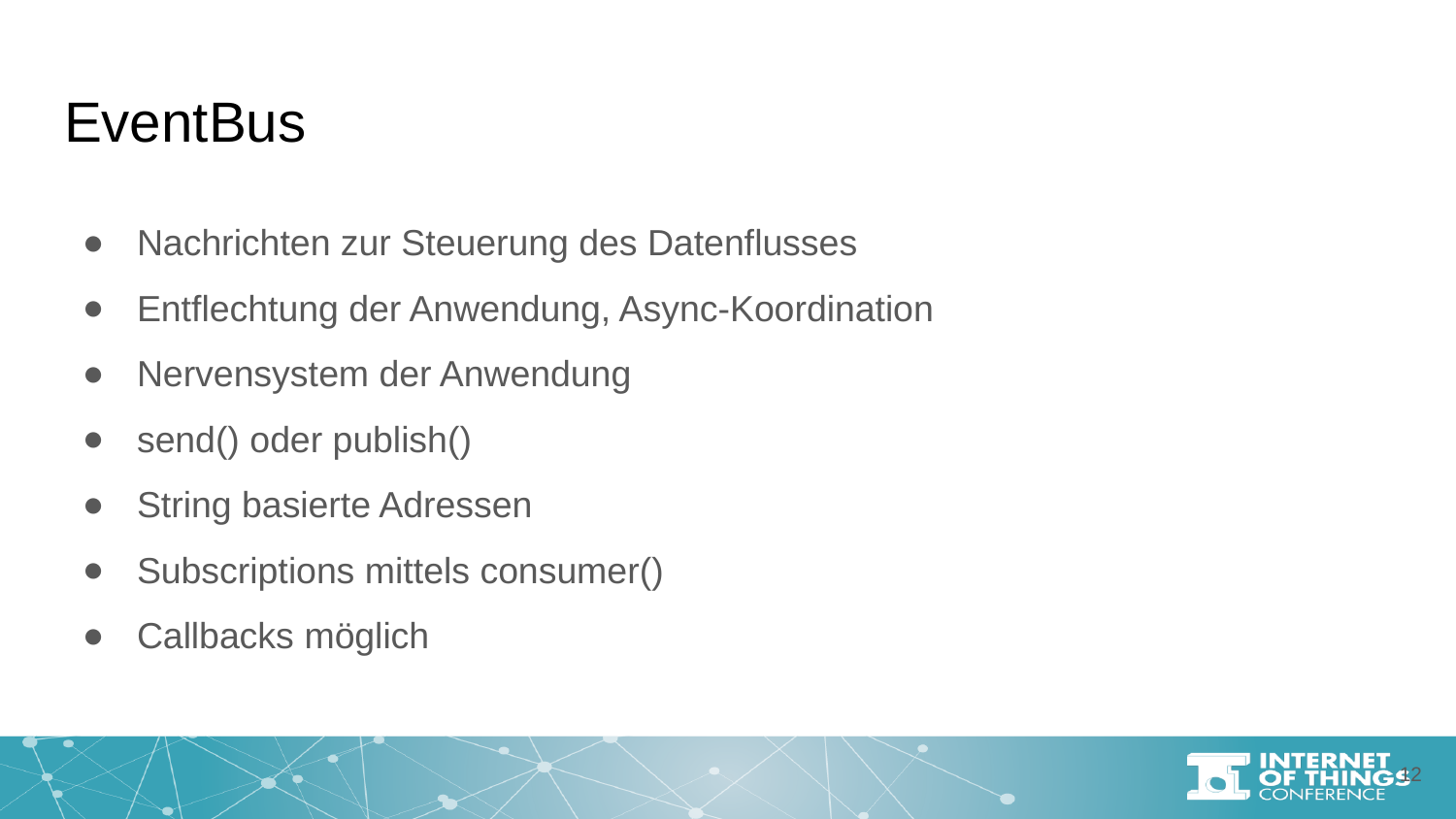

# EventBus
Nachrichten zur Steuerung des Datenflusses
Entflechtung der Anwendung, Async-Koordination
Nervensystem der Anwendung
send() oder publish()
String basierte Adressen
Subscriptions mittels consumer()
Callbacks möglich

12